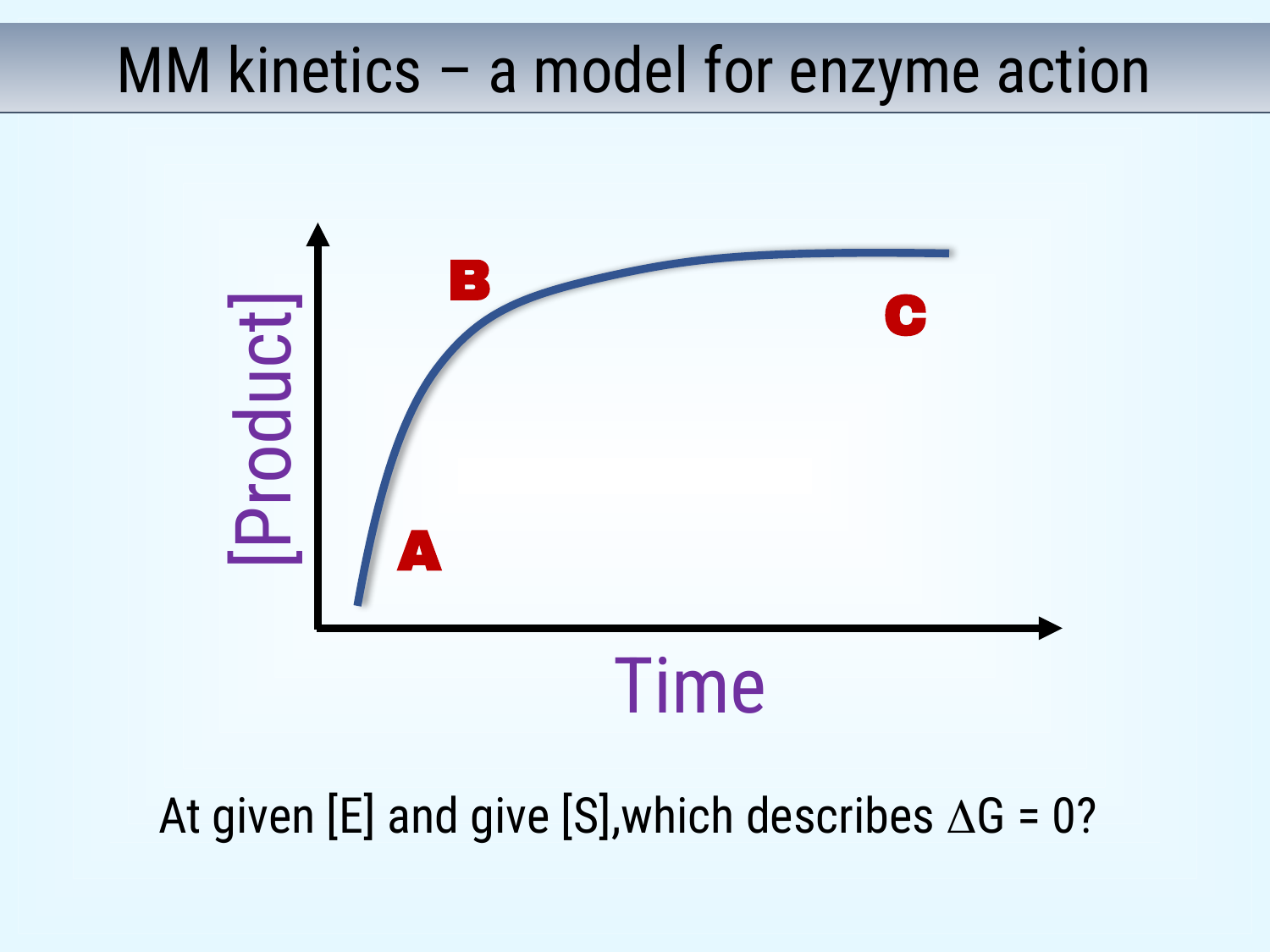

MM kinetics – a model for enzyme action
B

C
[Product]
A
Time
At given [E] and give [S],which describes ΔG = 0?